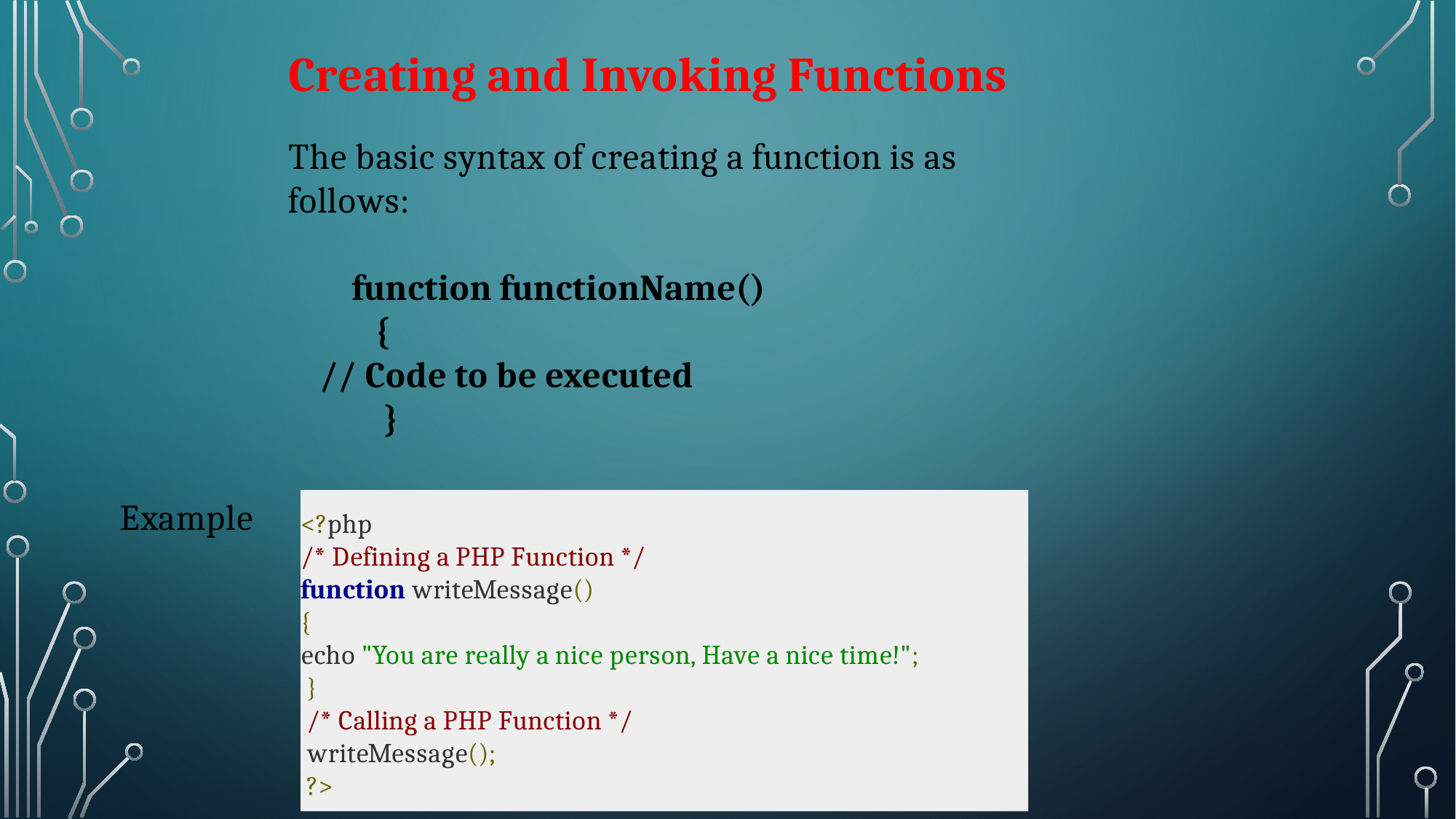

Creating and Invoking Functions
The basic syntax of creating a function is as follows:

        function functionName()
           {
    // Code to be executed
            }
Example
<?php
/* Defining a PHP Function */
function writeMessage()
{
echo "You are really a nice person, Have a nice time!";
 }
 /* Calling a PHP Function */
 writeMessage();
 ?>